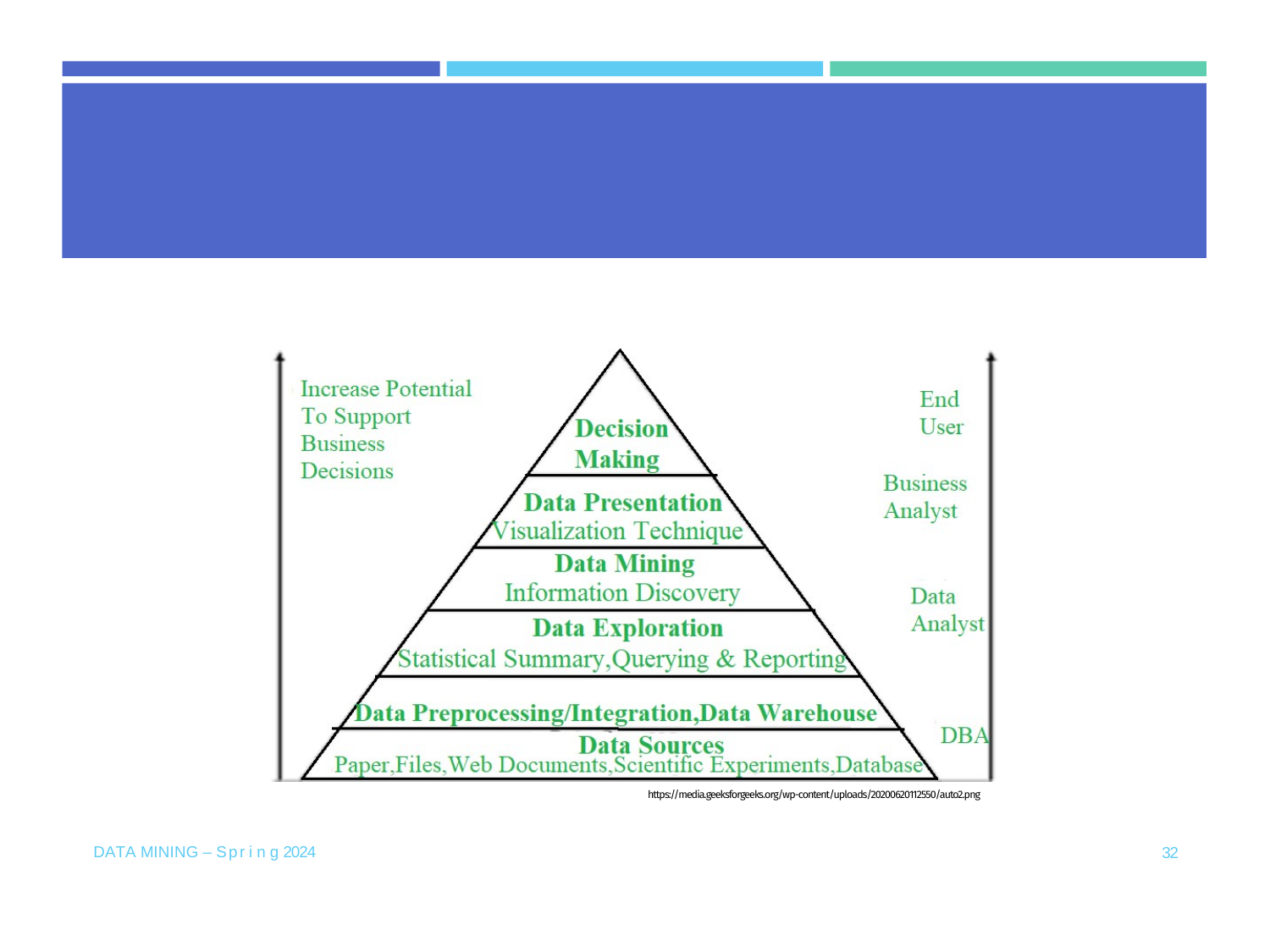

https://media.geeksforgeeks.org/wp-content/uploads/20200620112550/auto2.png
DATA MINING – S  p  r   i   n   g 2024
32